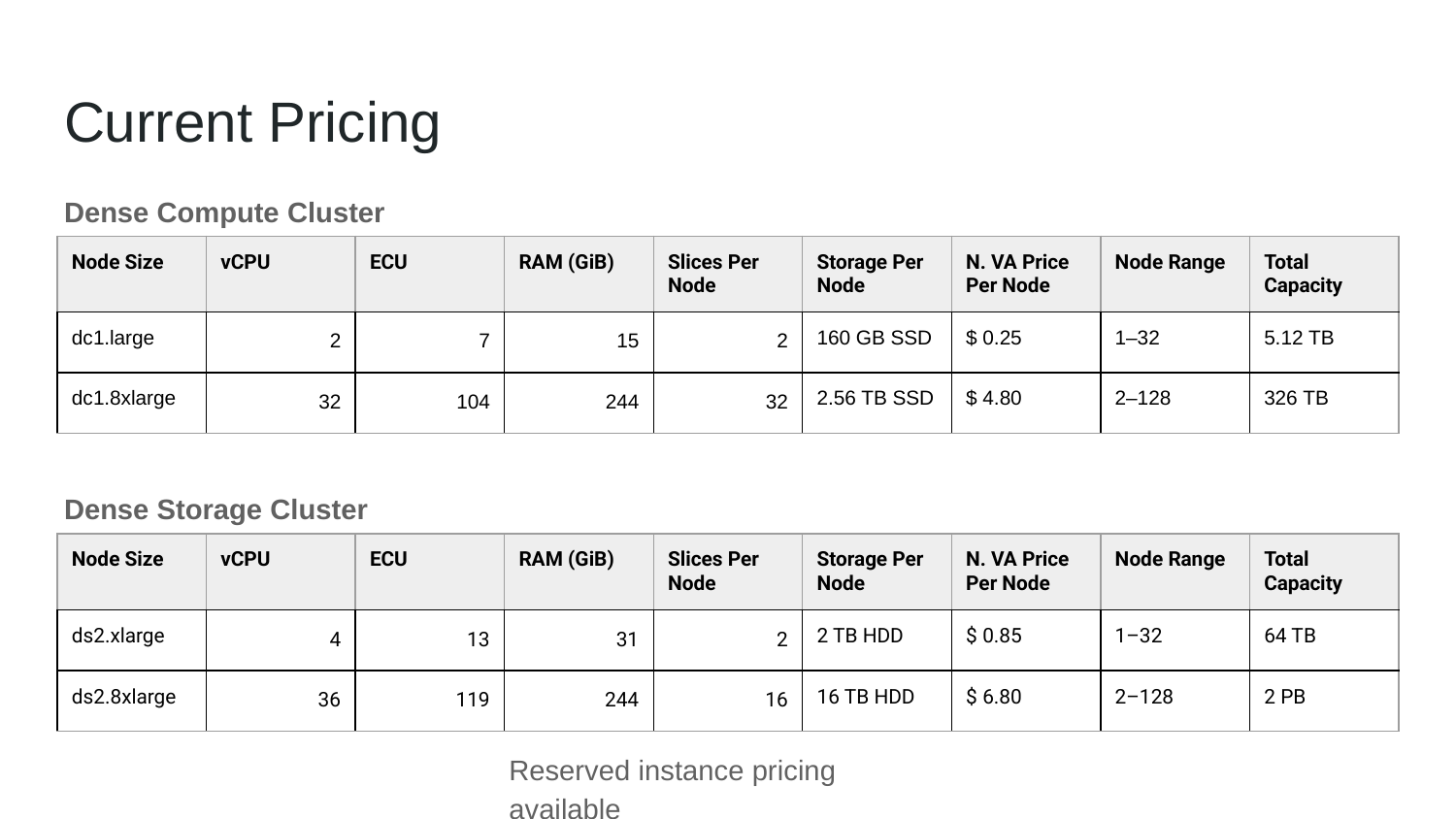

# Current Pricing
Dense Compute Cluster
| Node Size | vCPU | ECU | RAM (GiB) | Slices Per Node | Storage Per Node | N. VA Price Per Node | Node Range | Total Capacity |
| --- | --- | --- | --- | --- | --- | --- | --- | --- |
| dc1.large | 2 | 7 | 15 | 2 | 160 GB SSD | $ 0.25 | 1–32 | 5.12 TB |
| dc1.8xlarge | 32 | 104 | 244 | 32 | 2.56 TB SSD | $ 4.80 | 2–128 | 326 TB |
Dense Storage Cluster
| Node Size | vCPU | ECU | RAM (GiB) | Slices Per Node | Storage Per Node | N. VA Price Per Node | Node Range | Total Capacity |
| --- | --- | --- | --- | --- | --- | --- | --- | --- |
| ds2.xlarge | 4 | 13 | 31 | 2 | 2 TB HDD | $ 0.85 | 1–32 | 64 TB |
| ds2.8xlarge | 36 | 119 | 244 | 16 | 16 TB HDD | $ 6.80 | 2–128 | 2 PB |
Reserved instance pricing available